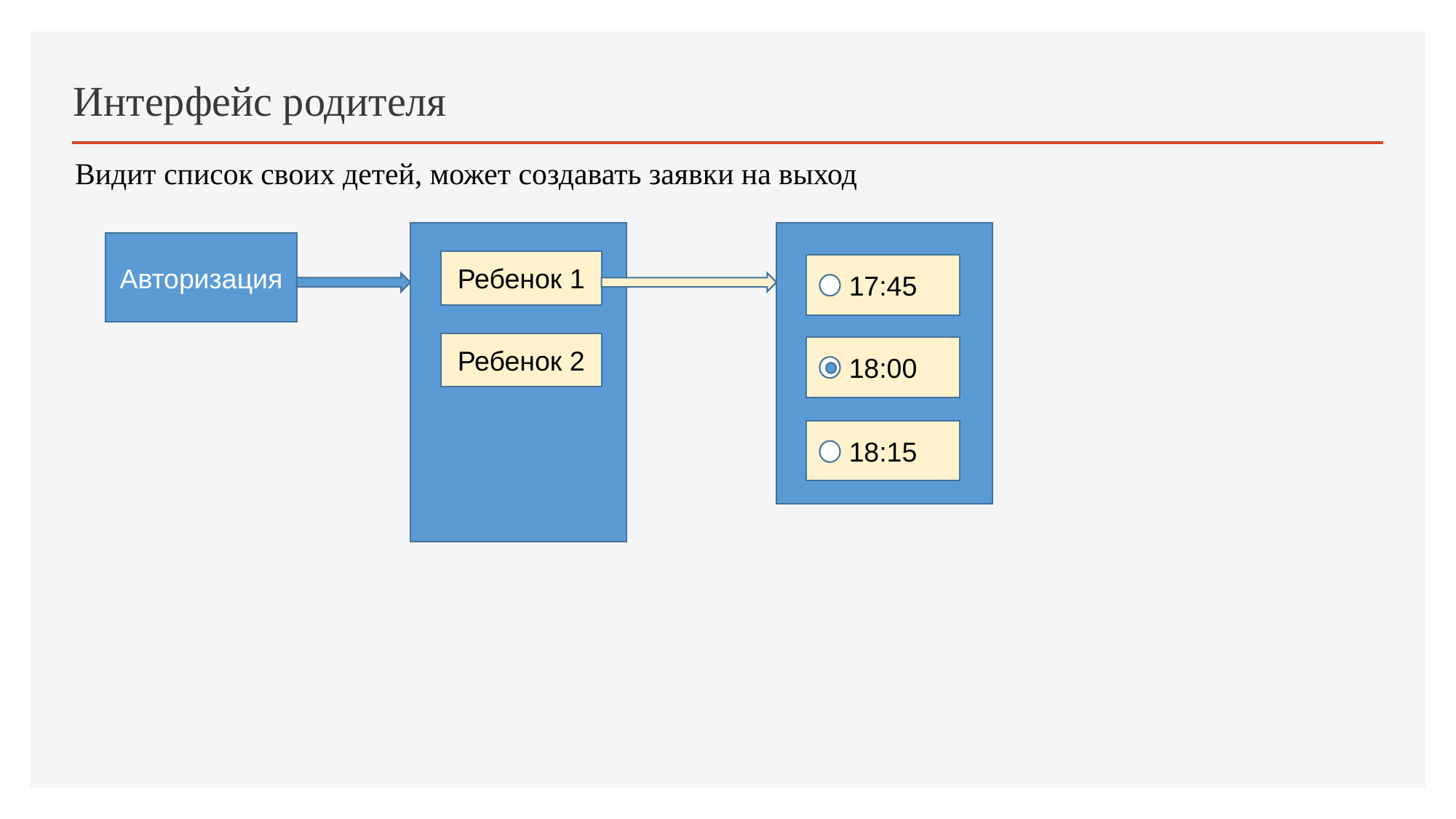

# Интерфейс родителя
Видит список своих детей, может создавать заявки на выход

Авторизация
Ребенок 1
17:45

Ребенок 2
18:00

18:15